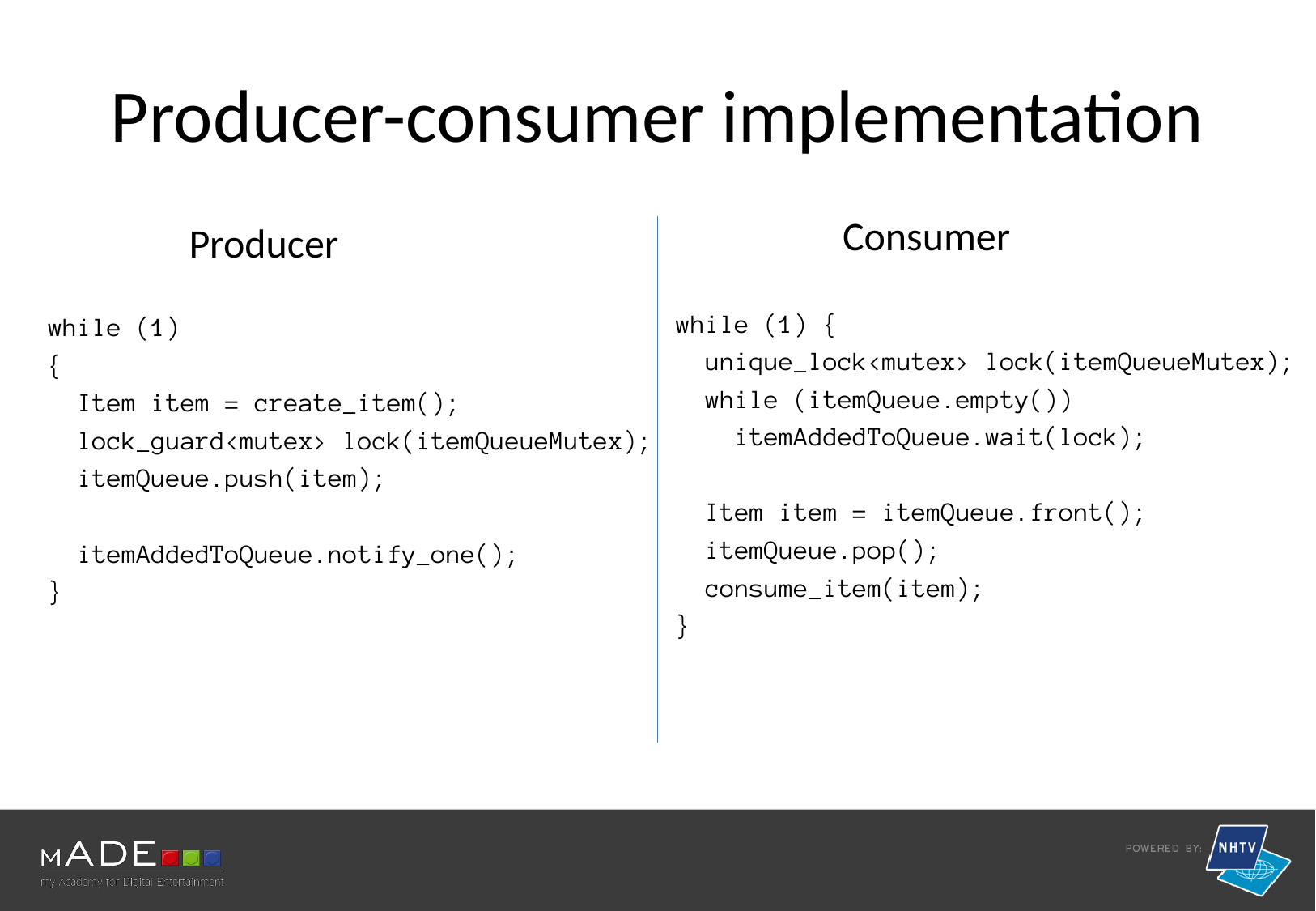

# Producer-consumer implementation
Consumer
Producer
while (1) {
  unique_lock<mutex> lock(itemQueueMutex);
  while (itemQueue.empty())
    itemAddedToQueue.wait(lock);

  Item item = itemQueue.front();
  itemQueue.pop();
  consume_item(item);
}
while (1)
{
  Item item = create_item();
  lock_guard<mutex> lock(itemQueueMutex);
  itemQueue.push(item);

  itemAddedToQueue.notify_one();
}